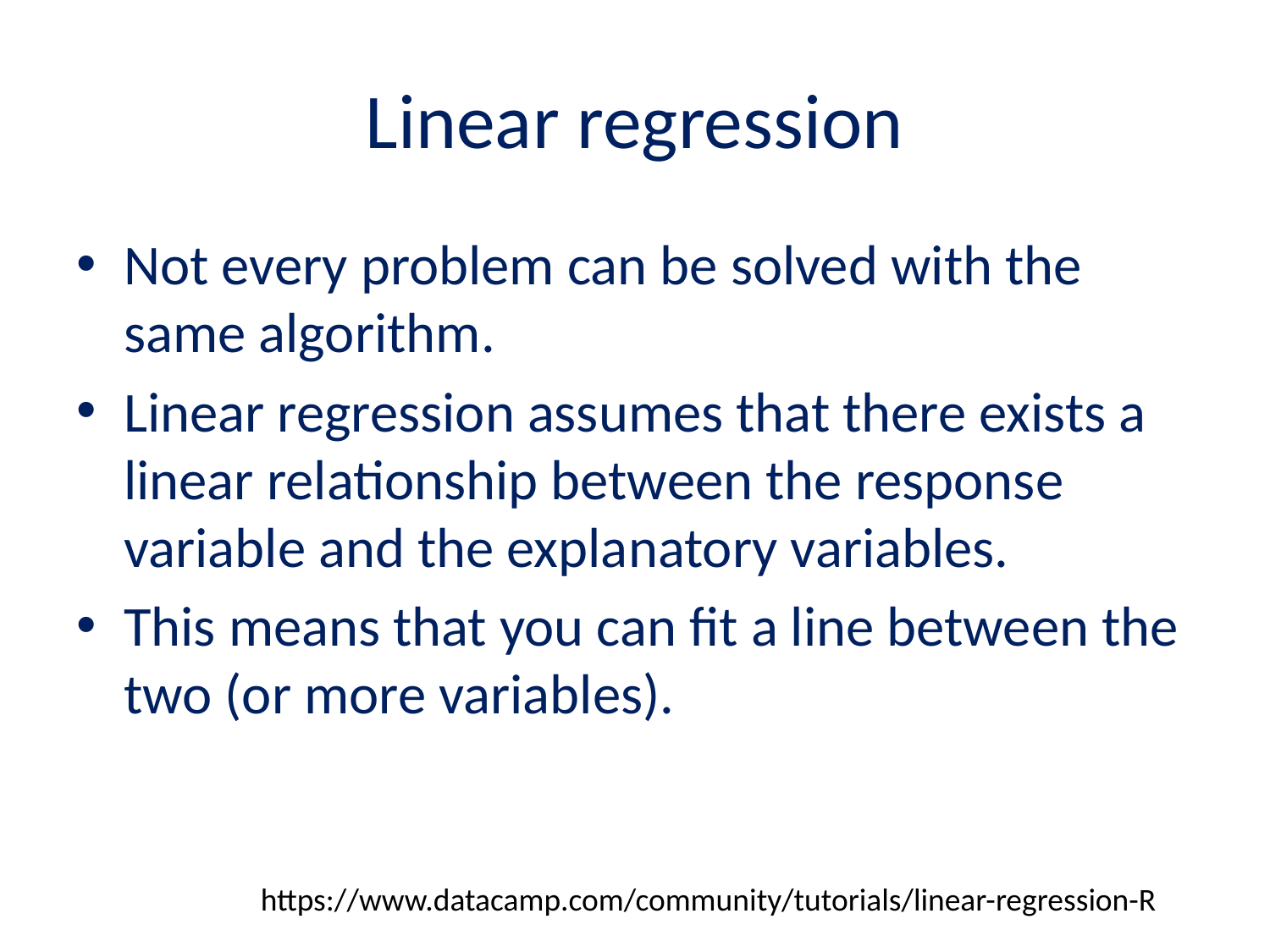

# Linear regression
Not every problem can be solved with the same algorithm.
Linear regression assumes that there exists a linear relationship between the response variable and the explanatory variables.
This means that you can fit a line between the two (or more variables).
https://www.datacamp.com/community/tutorials/linear-regression-R